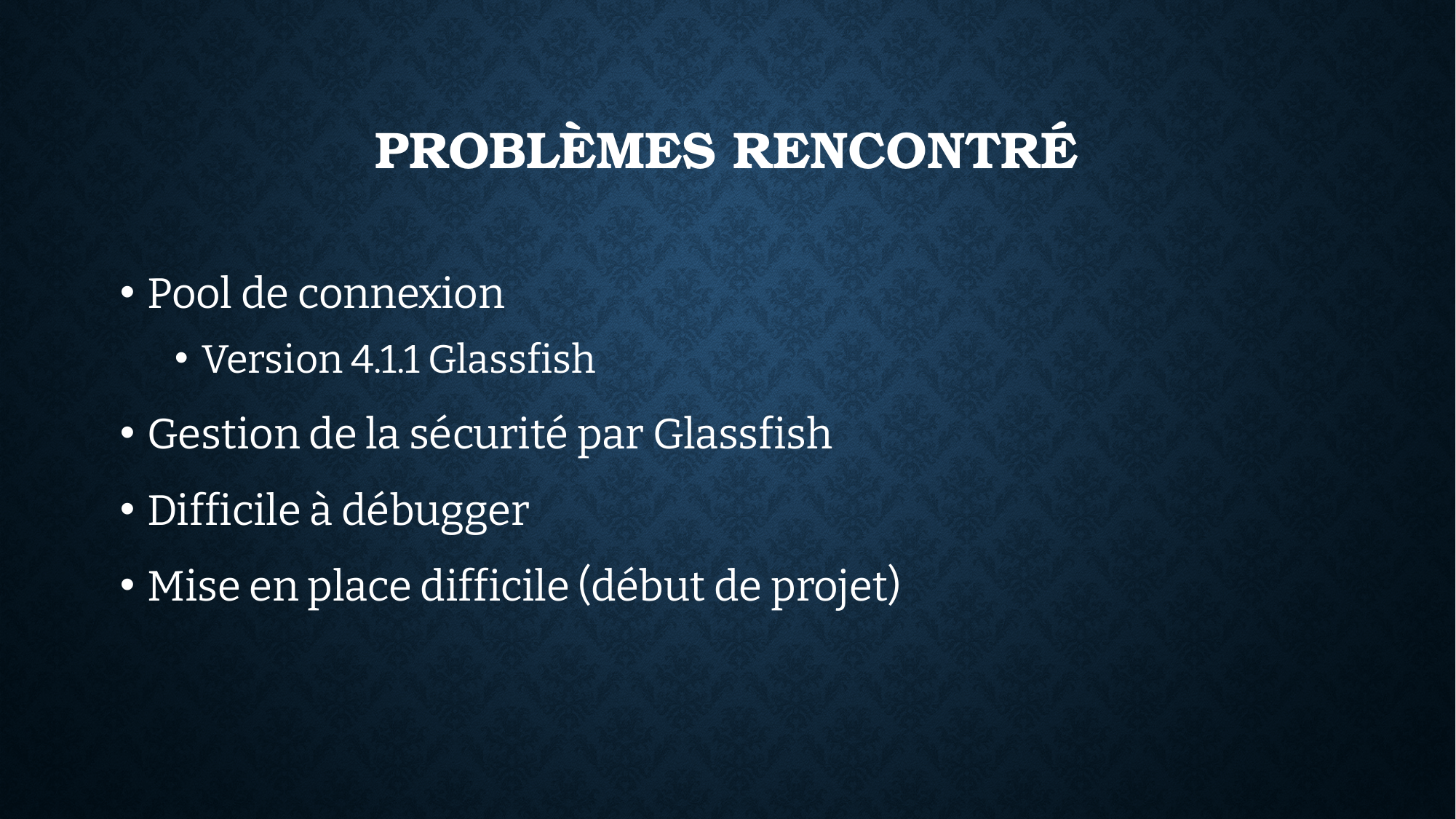

# Problèmes rencontré
Pool de connexion
Version 4.1.1 Glassfish
Gestion de la sécurité par Glassfish
Difficile à débugger
Mise en place difficile (début de projet)